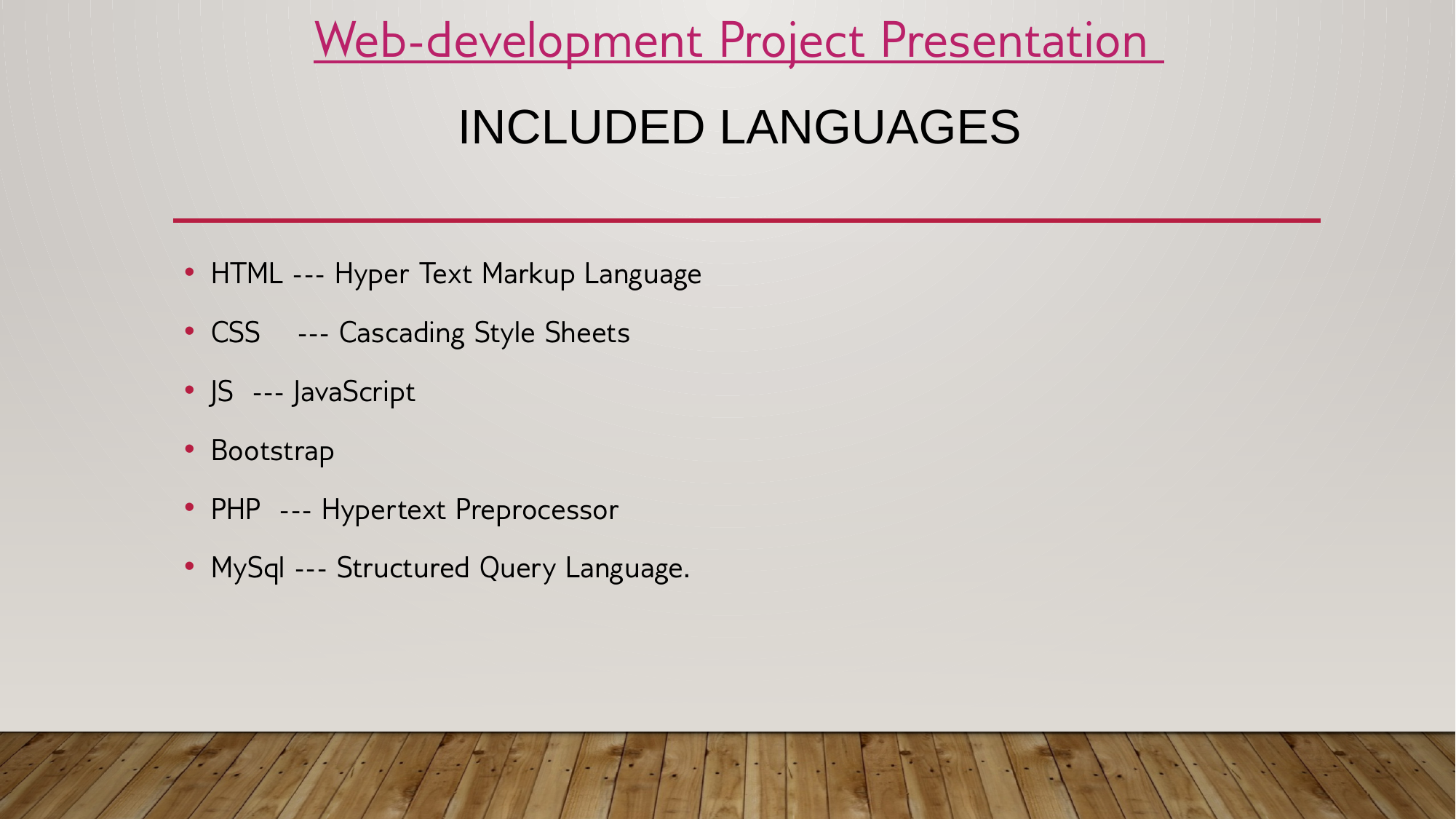

Web-development Project Presentation
# Included languages
HTML --- Hyper Text Markup Language
CSS    --- Cascading Style Sheets
JS  --- JavaScript
Bootstrap
PHP  --- Hypertext Preprocessor
MySql --- Structured Query Language.